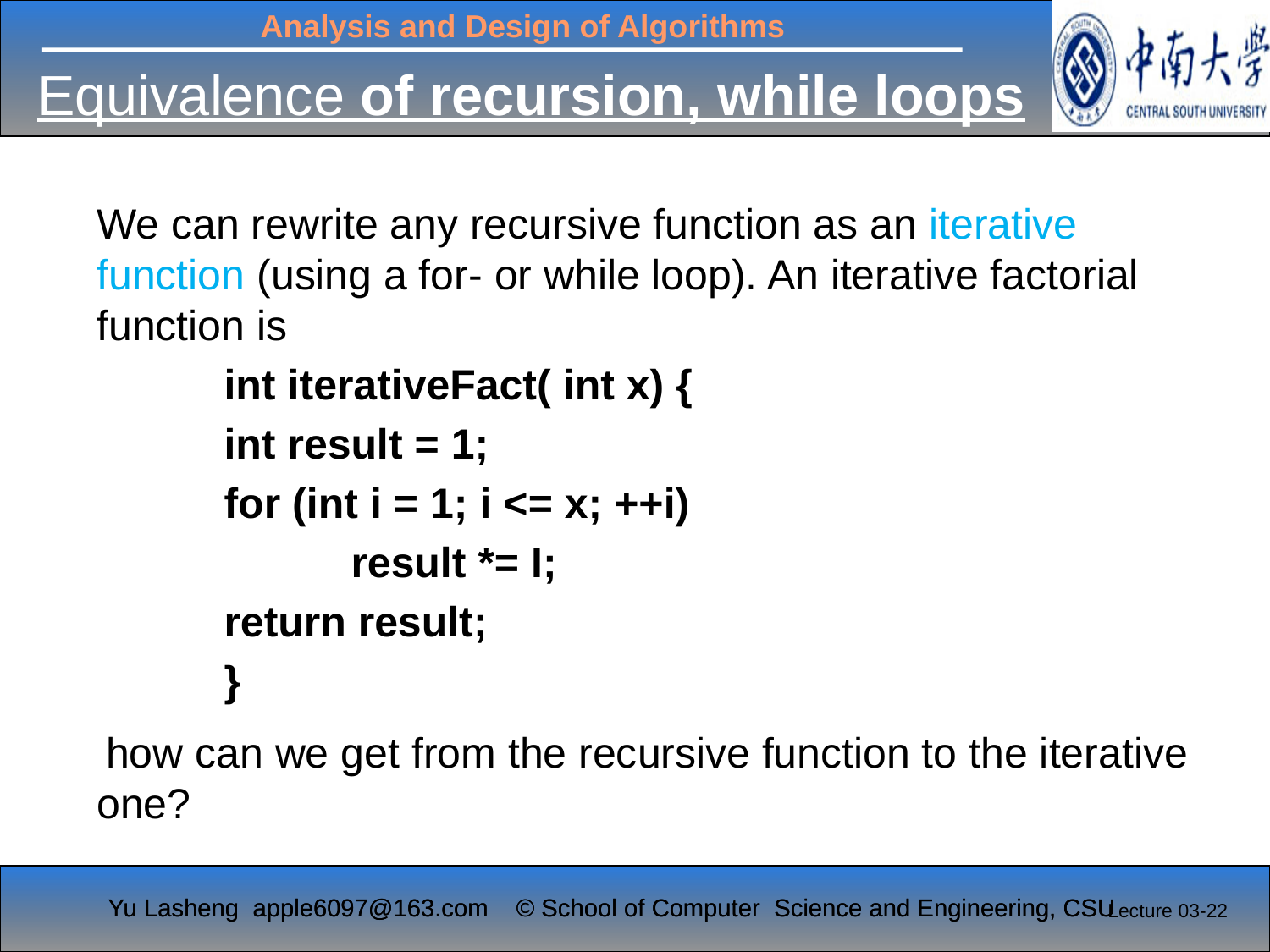

# Equivalence of recursion, while loops
We can rewrite any recursive function as an iterative function (using a for- or while loop). An iterative factorial function is
	int iterativeFact( int x) {
 	int result = 1;
 	for (int i = 1; i <= x; ++i)
		result *= I;
	return result;
	}
 how can we get from the recursive function to the iterative one?

Lecture 03-22